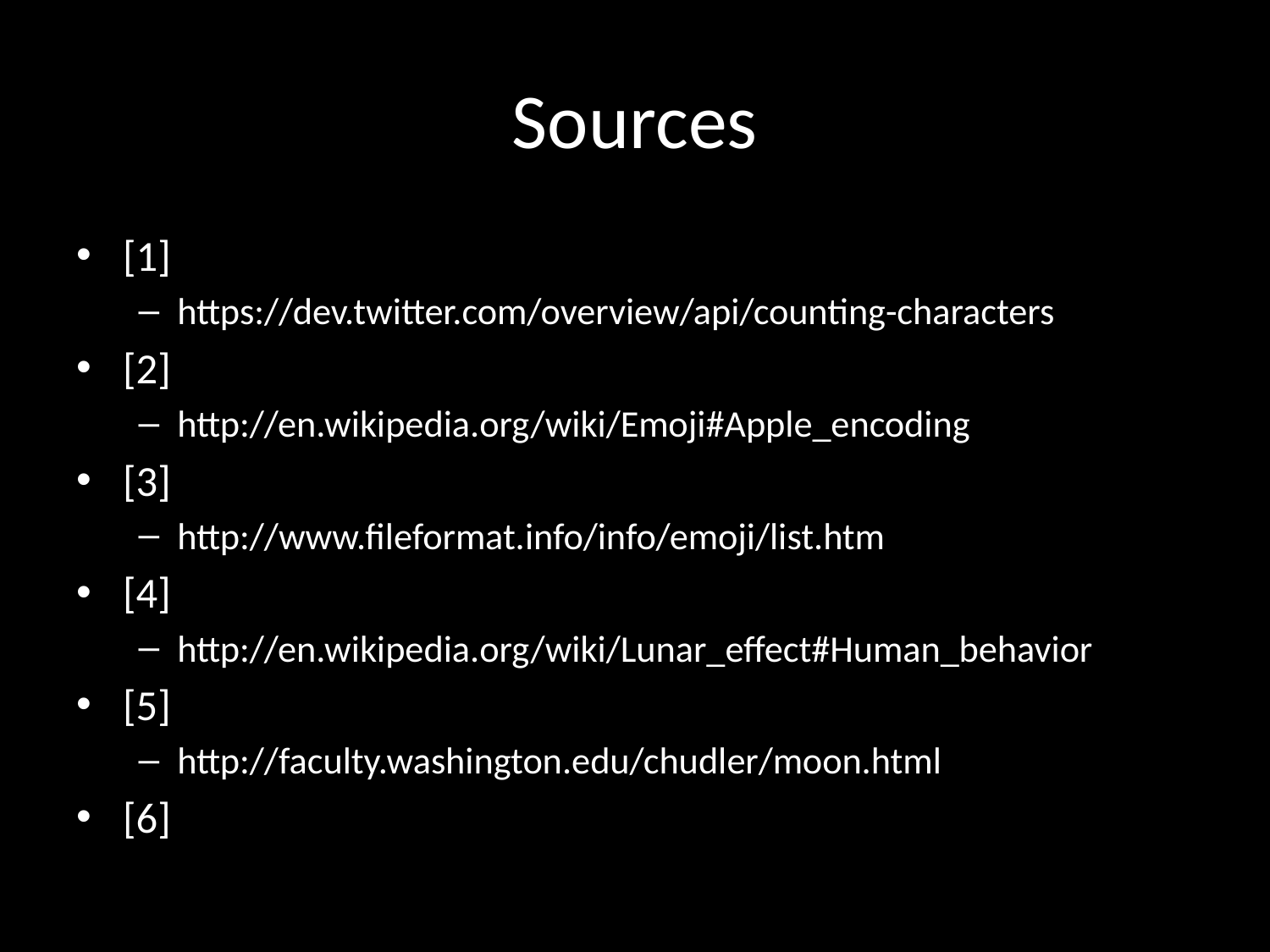

# Sources
[1]
https://dev.twitter.com/overview/api/counting-characters
[2]
http://en.wikipedia.org/wiki/Emoji#Apple_encoding
[3]
http://www.fileformat.info/info/emoji/list.htm
[4]
http://en.wikipedia.org/wiki/Lunar_effect#Human_behavior
[5]
http://faculty.washington.edu/chudler/moon.html
[6]